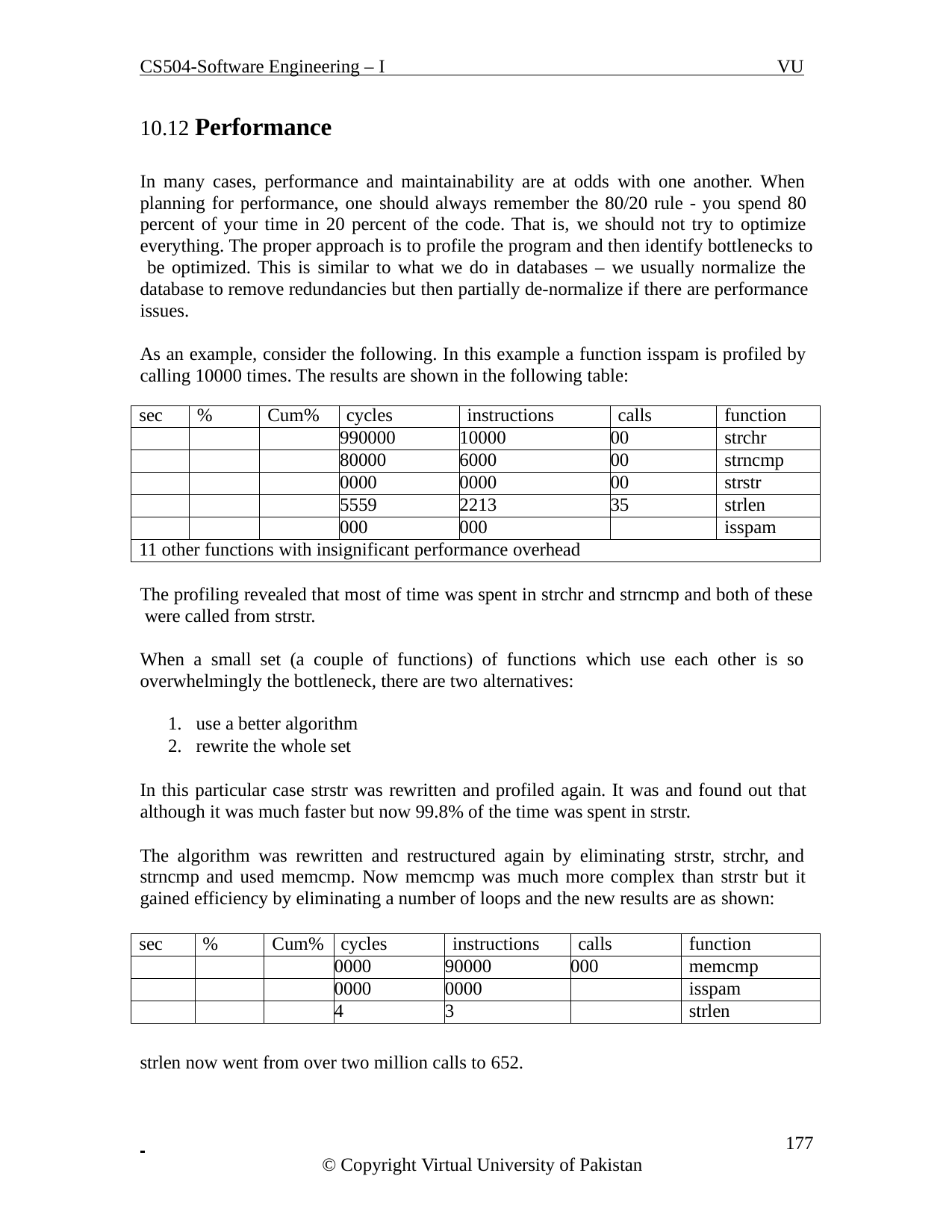

CS504-Software Engineering – I
VU

10.12 Performance

In many cases, performance and maintainability are at odds with one another. When  planning for performance, one should always remember the 80/20 rule - you spend 80  percent of your time in 20 percent of the code. That is, we should not try to optimize  everything. The proper approach is to profile the program and then identify bottlenecks to  be optimized. This is similar to what we do in databases – we usually normalize the  database to remove redundancies but then partially de-normalize if there are performance  issues.

As an example, consider the following. In this example a function isspam is profiled by  calling 10000 times. The results are shown in the following table:
| sec | % | Cum% | cycles | instructions | calls | function |
| --- | --- | --- | --- | --- | --- | --- |
|  |  |  | 990000 | 10000 | 00 | strchr |
|  |  |  | 80000 | 6000 | 00 | strncmp |
|  |  |  | 0000 | 0000 | 00 | strstr |
|  |  |  | 5559 | 2213 | 35 | strlen |
|  |  |  | 000 | 000 |  | isspam |
| 11 other functions with insignificant performance overhead |  |  |  |  |  |  |
The profiling revealed that most of time was spent in strchr and strncmp and both of these  were called from strstr.

When a small set (a couple of functions) of functions which use each other is so  overwhelmingly the bottleneck, there are two alternatives:

use a better algorithm
rewrite the whole set

In this particular case strstr was rewritten and profiled again. It was and found out that  although it was much faster but now 99.8% of the time was spent in strstr.

The algorithm was rewritten and restructured again by eliminating strstr, strchr, and  strncmp and used memcmp. Now memcmp was much more complex than strstr but it  gained efficiency by eliminating a number of loops and the new results are as shown:
| sec | % | Cum% | cycles | instructions | calls | function |
| --- | --- | --- | --- | --- | --- | --- |
|  |  |  | 0000 | 90000 | 000 | memcmp |
|  |  |  | 0000 | 0000 |  | isspam |
|  |  |  | 4 | 3 |  | strlen |
strlen now went from over two million calls to 652.
 	177
© Copyright Virtual University of Pakistan